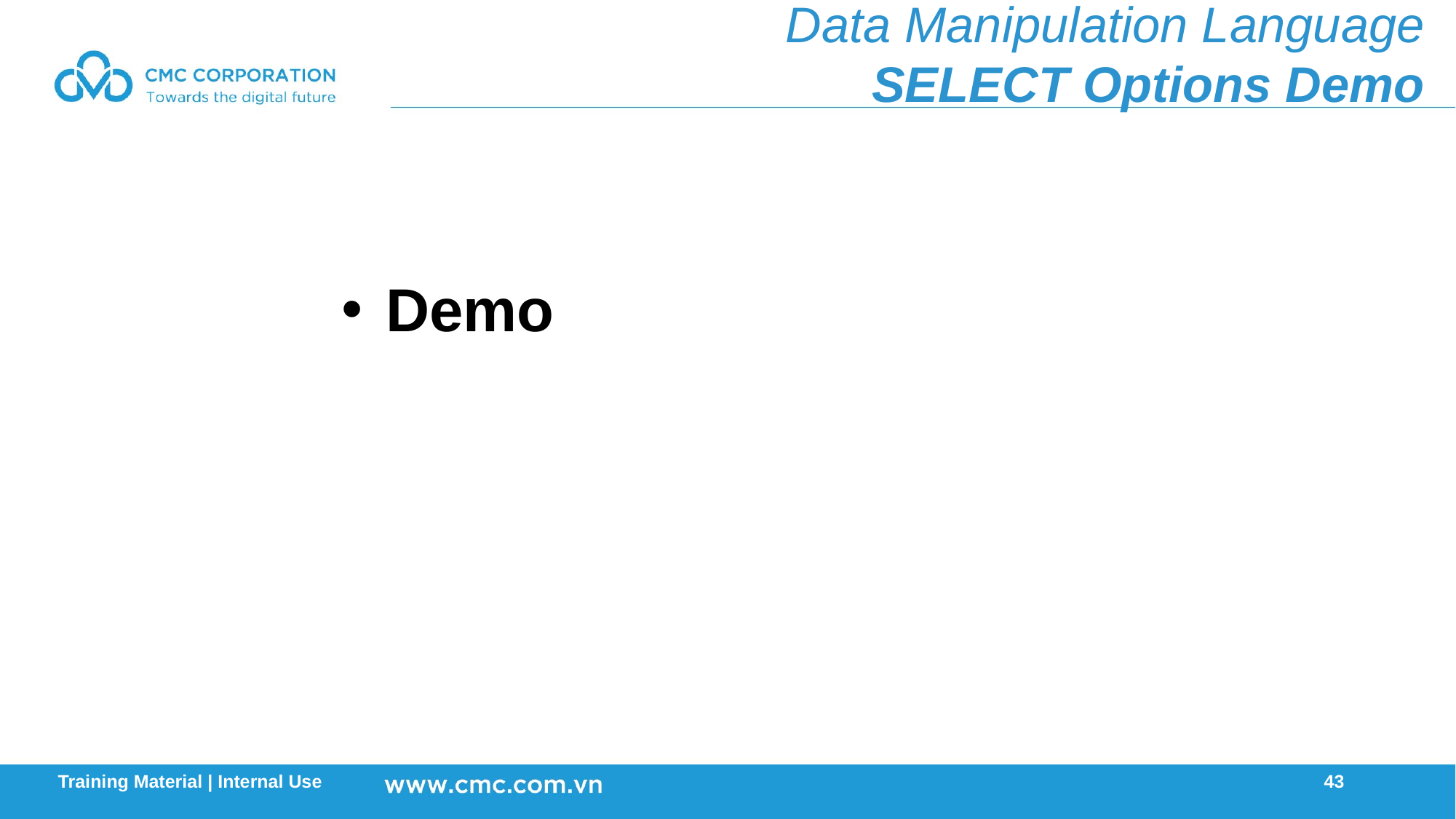

Data Manipulation Language
SELECT Options Demo
 Demo

43
Training Material | Internal Use